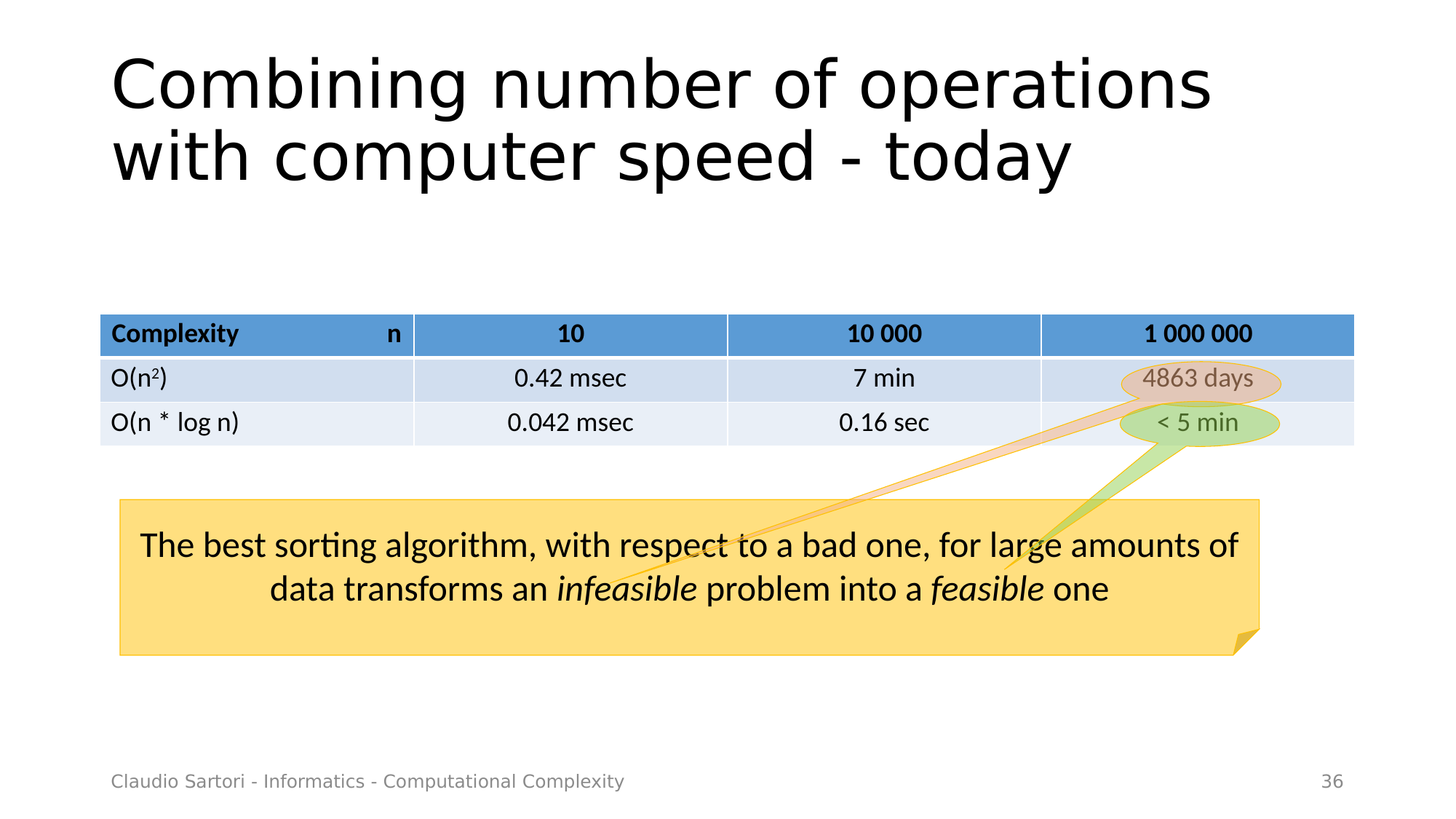

# Combining number of operations with computer speed - today
| Complexity n | 10 | 10 000 | 1 000 000 |
| --- | --- | --- | --- |
| O(n2) | 0.42 msec | 7 min | 4863 days |
| O(n \* log n) | 0.042 msec | 0.16 sec | < 5 min |

The best sorting algorithm, with respect to a bad one, for large amounts of data transforms an infeasible problem into a feasible one
Claudio Sartori - Informatics - Computational Complexity
36